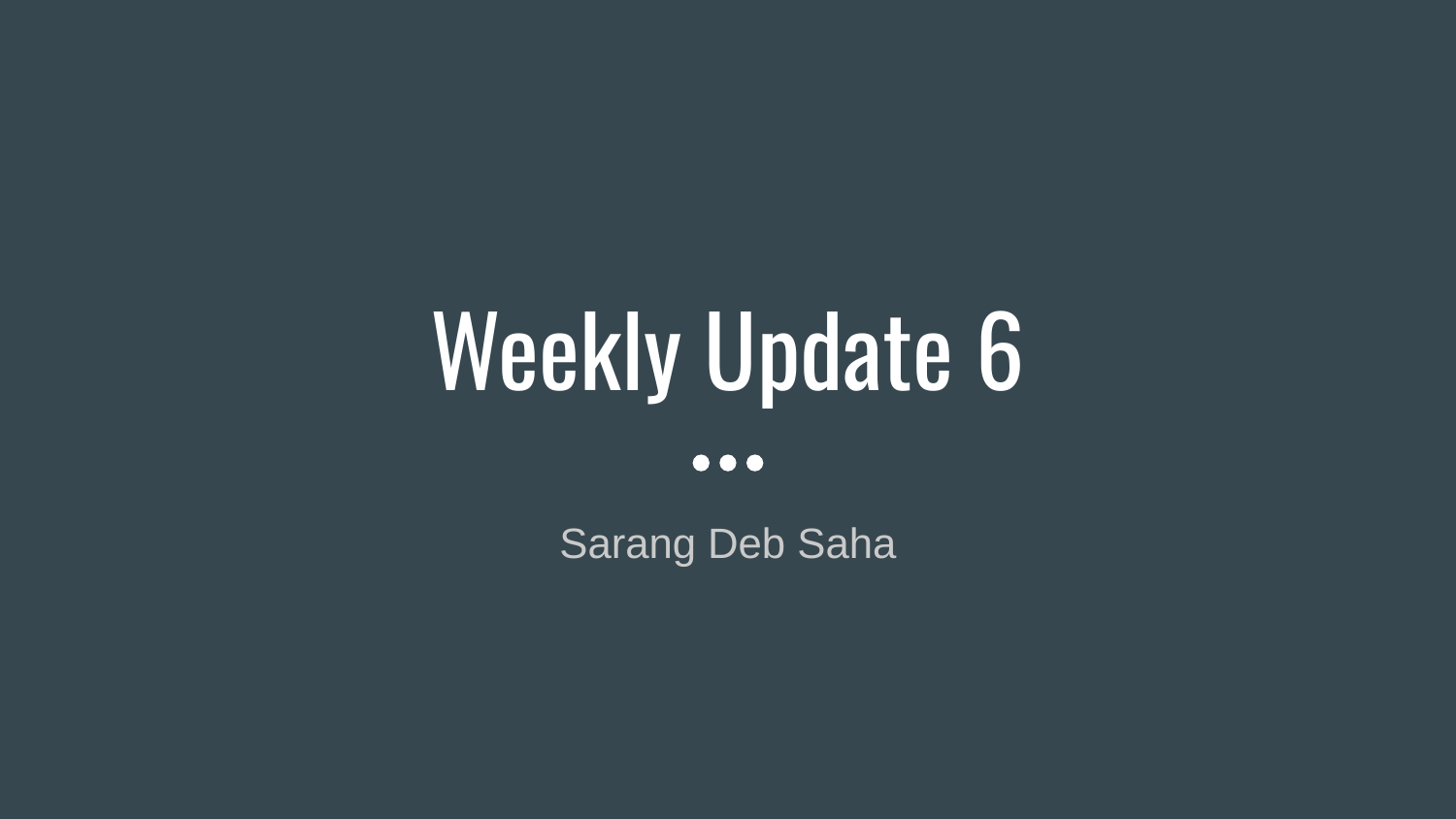

# Weekly Update 6
Sarang Deb Saha